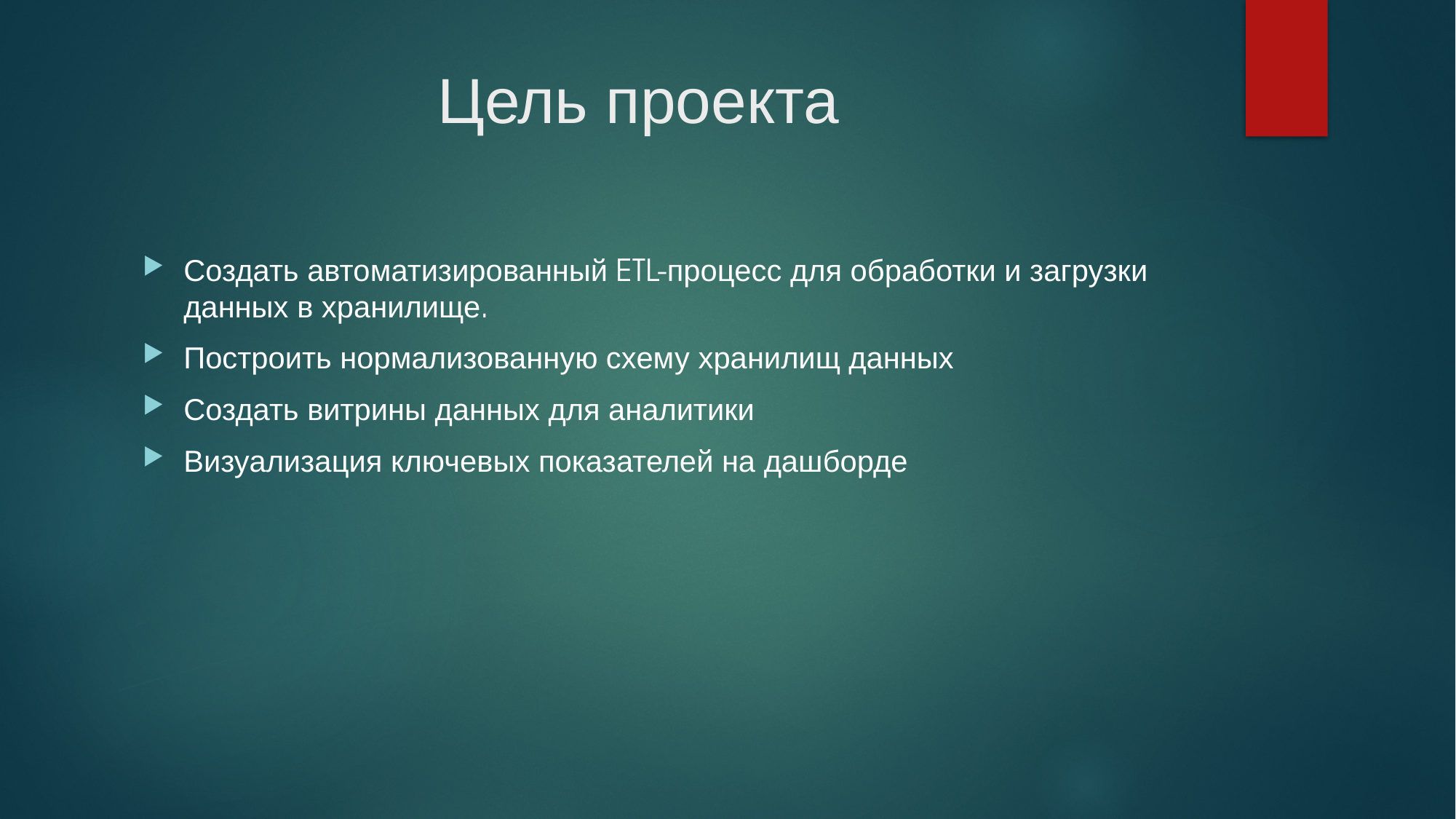

# Цель проекта
Создать автоматизированный ETL-процесс для обработки и загрузки данных в хранилище.
Построить нормализованную схему хранилищ данных
Создать витрины данных для аналитики
Визуализация ключевых показателей на дашборде